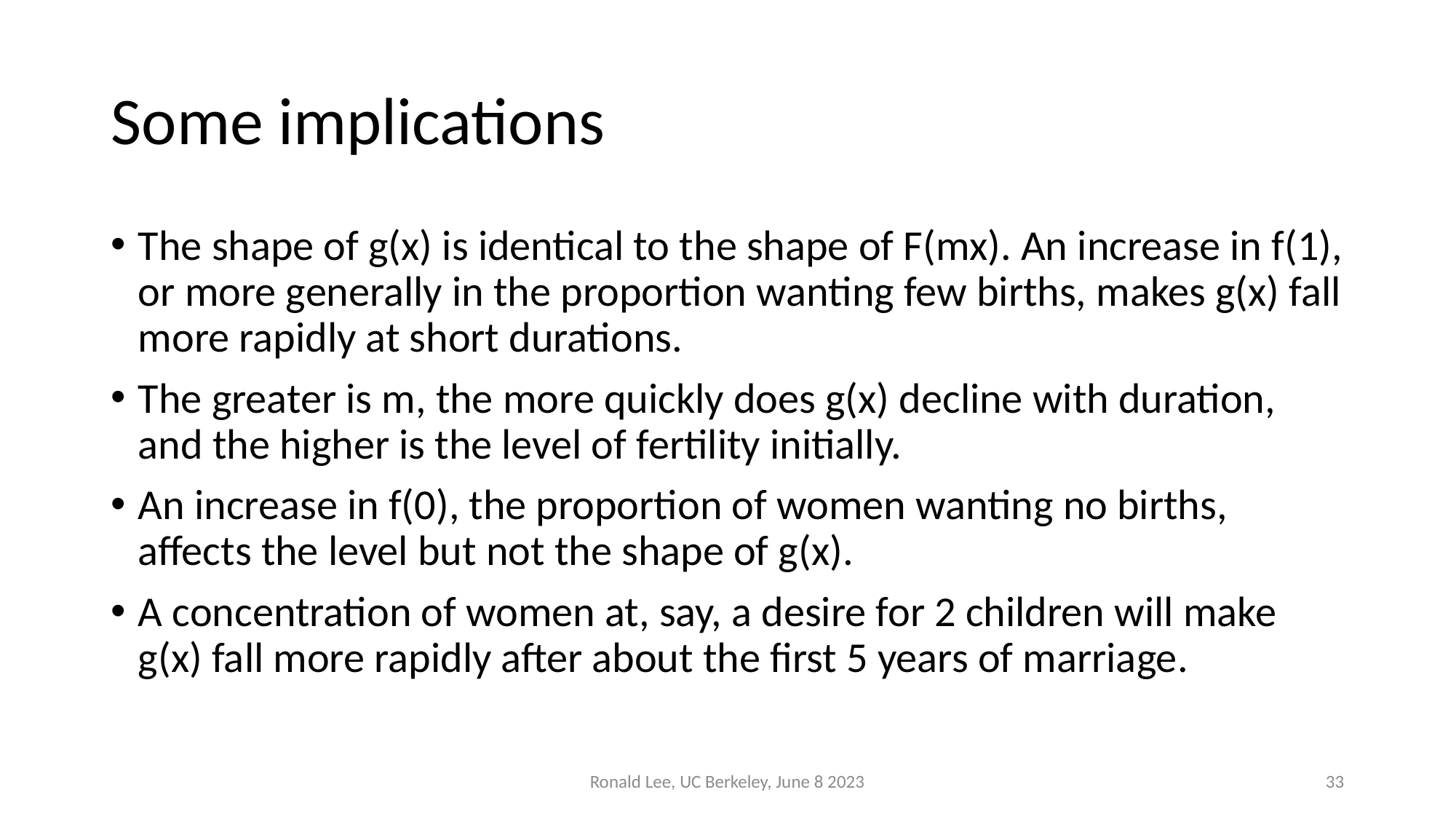

# Some implications
The shape of g(x) is identical to the shape of F(mx). An increase in f(1), or more generally in the proportion wanting few births, makes g(x) fall more rapidly at short durations.
The greater is m, the more quickly does g(x) decline with duration, and the higher is the level of fertility initially.
An increase in f(0), the proportion of women wanting no births, affects the level but not the shape of g(x).
A concentration of women at, say, a desire for 2 children will make g(x) fall more rapidly after about the first 5 years of marriage.

Ronald Lee, UC Berkeley, June 8 2023
33